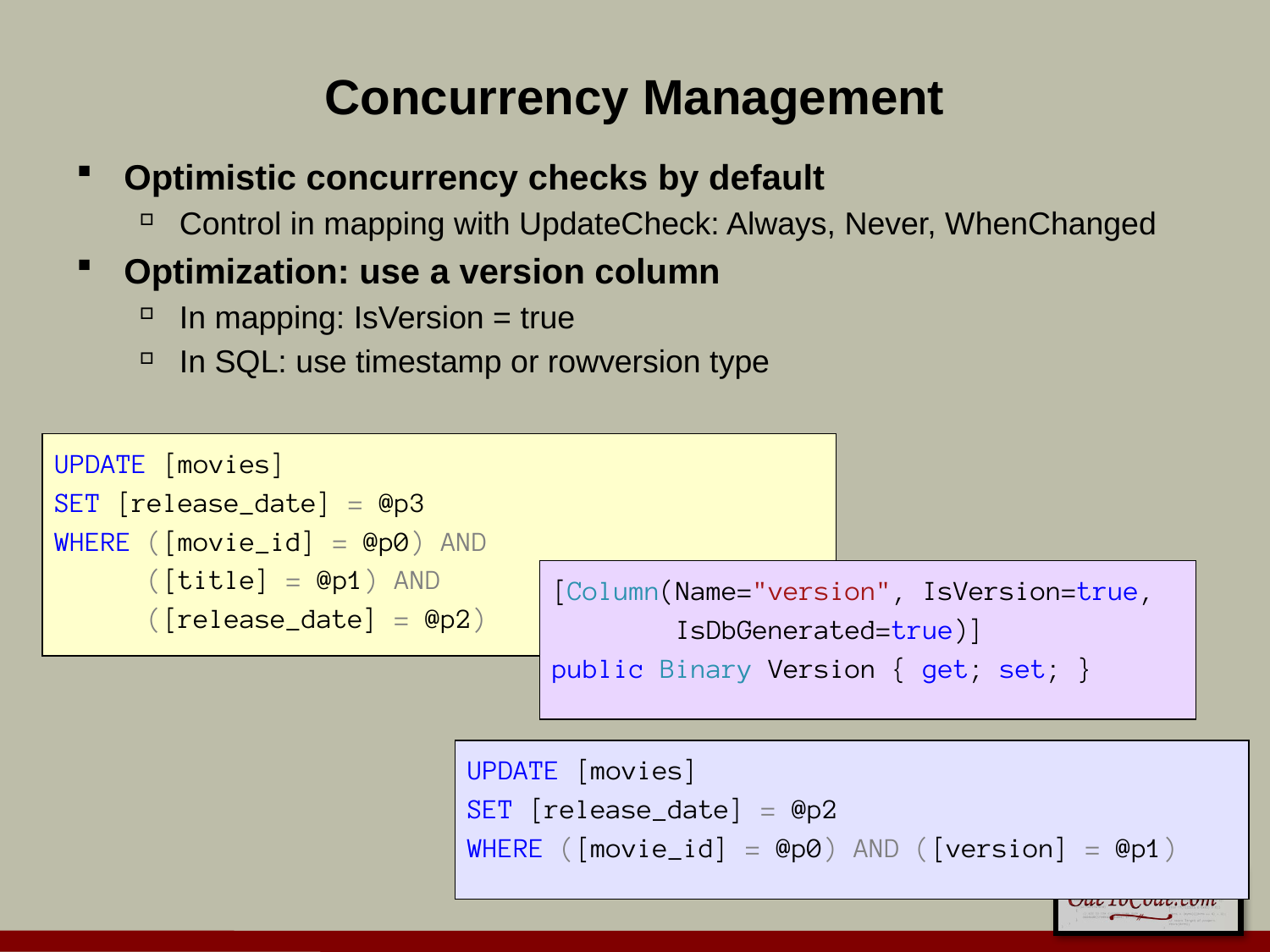

# Concurrency Management
Optimistic concurrency checks by default
Control in mapping with UpdateCheck: Always, Never, WhenChanged
Optimization: use a version column
In mapping: IsVersion = true
In SQL: use timestamp or rowversion type
UPDATE [movies]
SET [release_date] = @p3
WHERE ([movie_id] = @p0) AND
      ([title] = @p1) AND
      ([release_date] = @p2)

[Column(Name="version", IsVersion=true,
        IsDbGenerated=true)]
public Binary Version { get; set; }
UPDATE [movies]
SET [release_date] = @p2
WHERE ([movie_id] = @p0) AND ([version] = @p1)